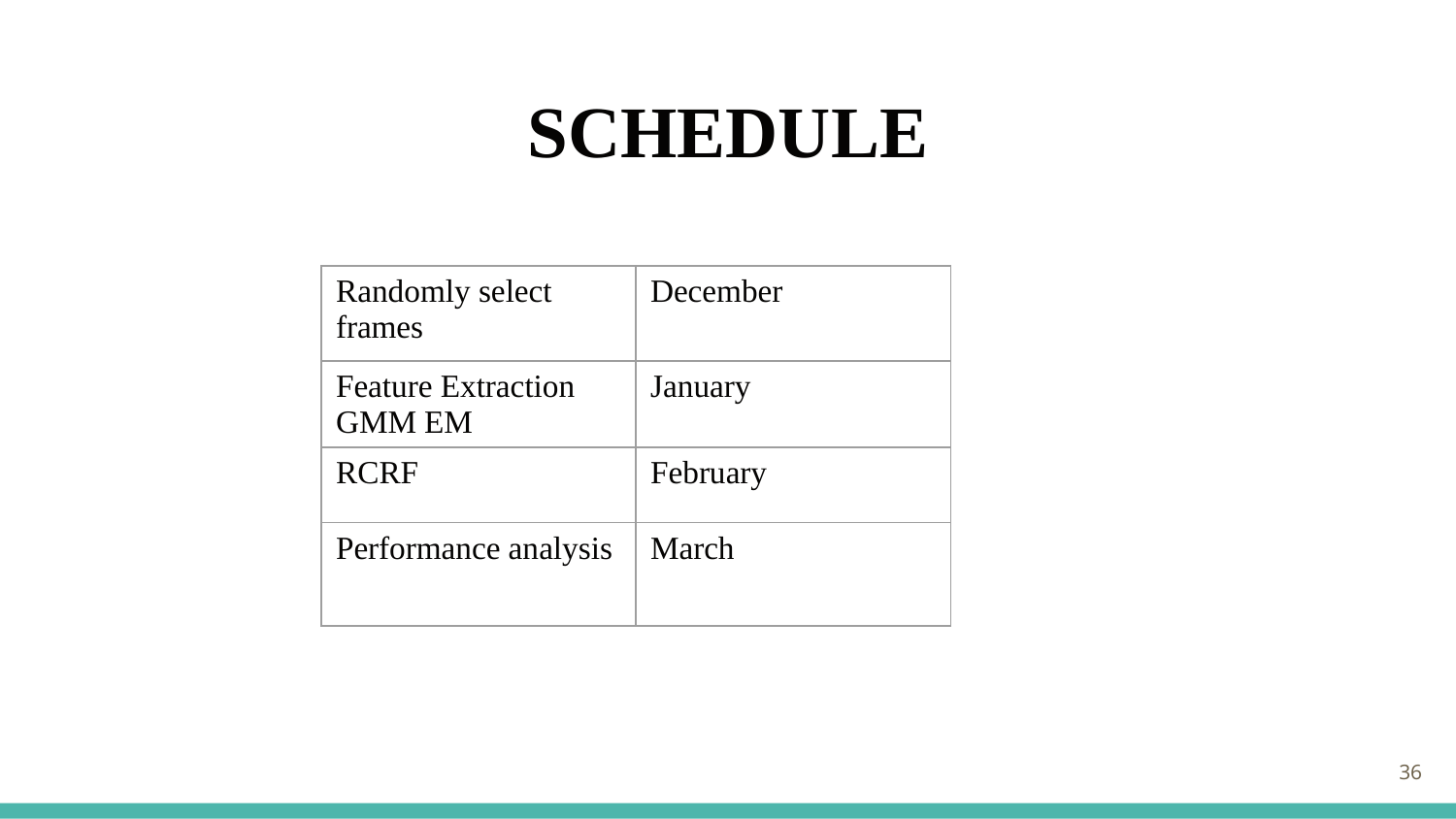

# SCHEDULE
| Randomly select frames | December |
| --- | --- |
| Feature Extraction GMM EM | January |
| RCRF | February |
| Performance analysis | March |
36